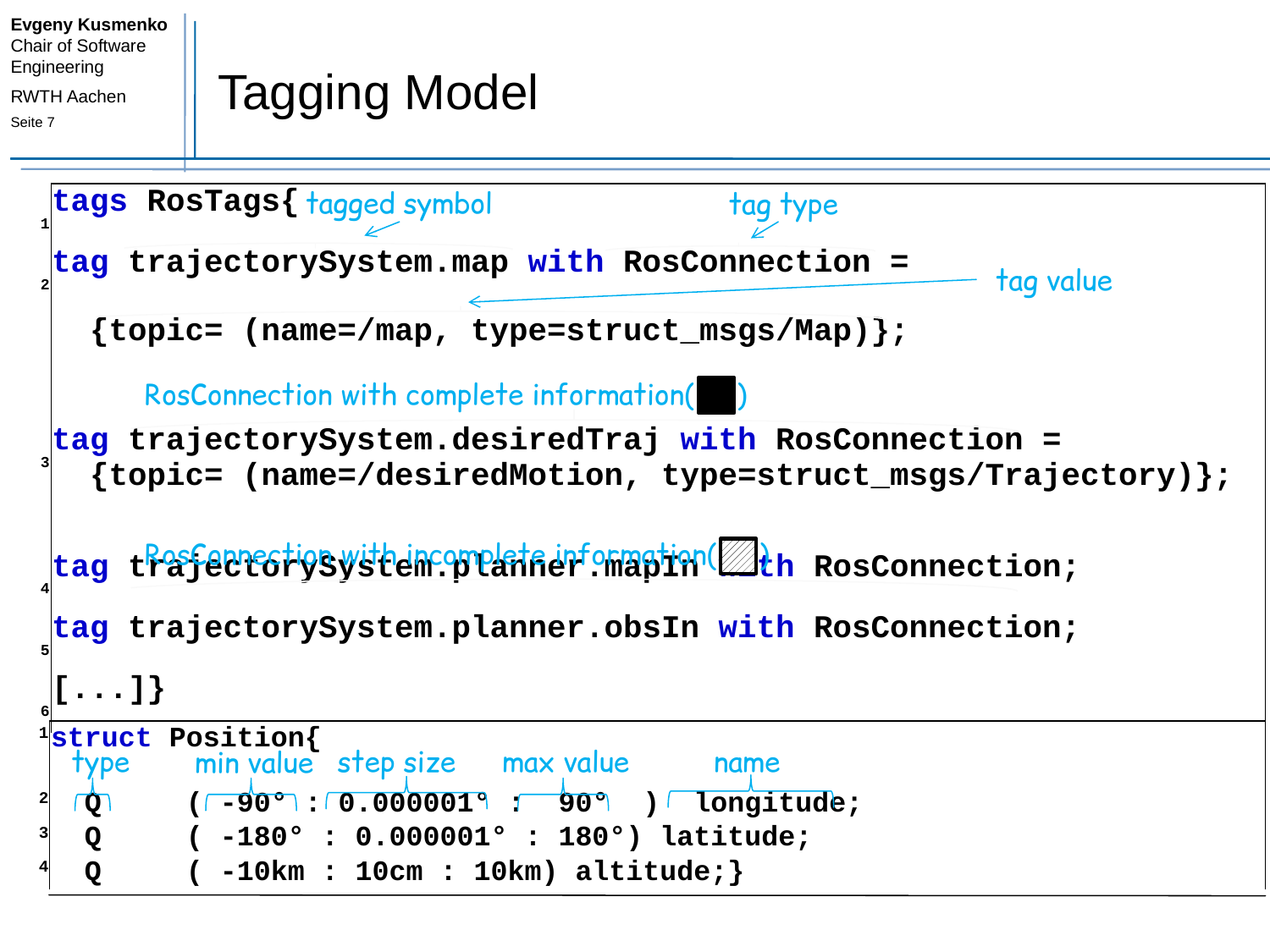

# Tagging Model
tagged symbol

tag type
| 1 | tags RosTags{ |
| --- | --- |
| 2 | tag trajectorySystem.map with RosConnection = {topic= (name=/map, type=struct\_msgs/Map)}; |
| 3 | tag trajectorySystem.desiredTraj with RosConnection = {topic= (name=/desiredMotion, type=struct\_msgs/Trajectory)}; |
|  |  |
| 4 | tag trajectorySystem.planner.mapIn with RosConnection; |
| 5 | tag trajectorySystem.planner.obsIn with RosConnection; |
| 6 | [...]} |

tag value

RosConnection with complete information(     )

RosConnection with incomplete information(     )

| 1 | struct Position{ |
| --- | --- |
| 2 | Q ( -90° : 0.000001° : 90° ) longitude; |
| 3 | Q ( -180° : 0.000001° : 180°) latitude; |
| 4 | Q ( -10km : 10cm : 10km) altitude;} |
type
step size
max value
name
min value